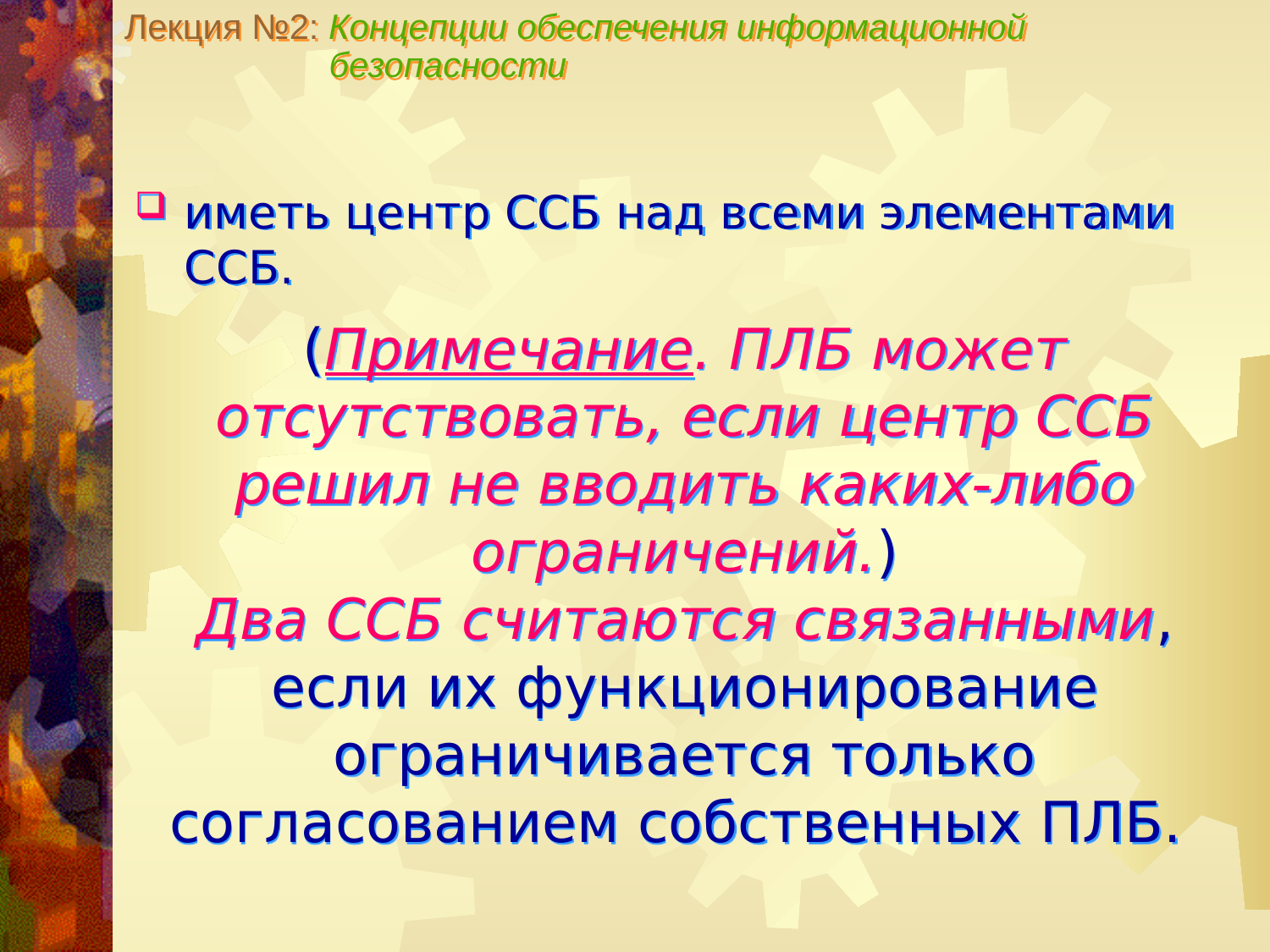

Лекция №2: Концепции обеспечения информационной
                       безопасности
иметь центр ССБ над всеми элементами ССБ.
(Примечание. ПЛБ может отсутствовать, если центр ССБ решил не вводить каких-либо ограничений.)
Два ССБ считаются связанными, если их функционирование ограничивается только согласованием собственных ПЛБ.